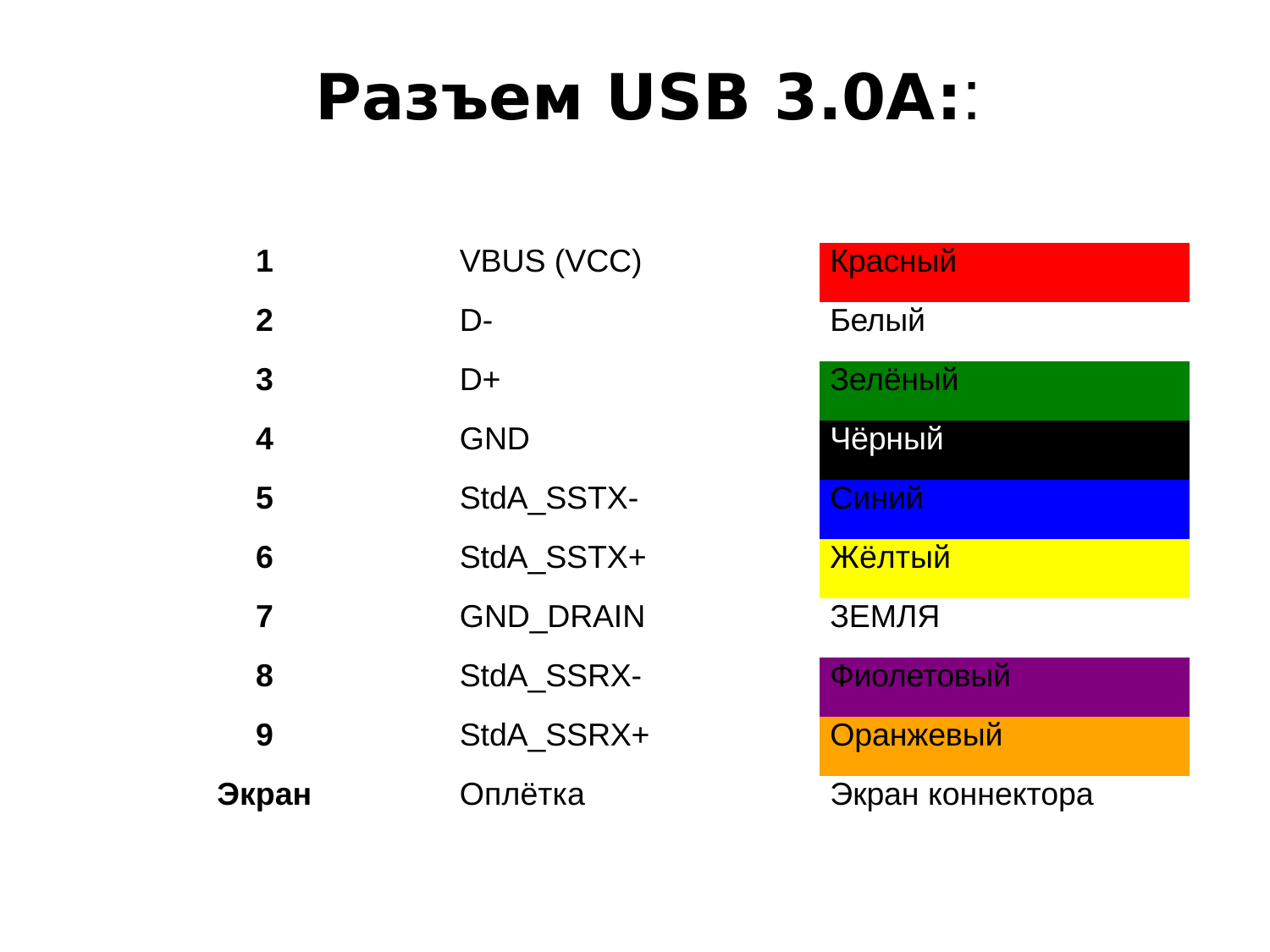

# Разъем USB 3.0A::
| 1 | VBUS (VCC) | Красный |
| --- | --- | --- |
| 2 | D- | Белый |
| 3 | D+ | Зелёный |
| 4 | GND | Чёрный |
| 5 | StdA\_SSTX- | Синий |
| 6 | StdA\_SSTX+ | Жёлтый |
| 7 | GND\_DRAIN | ЗЕМЛЯ |
| 8 | StdA\_SSRX- | Фиолетовый |
| 9 | StdA\_SSRX+ | Оранжевый |
| Экран | Оплётка | Экран коннектора |